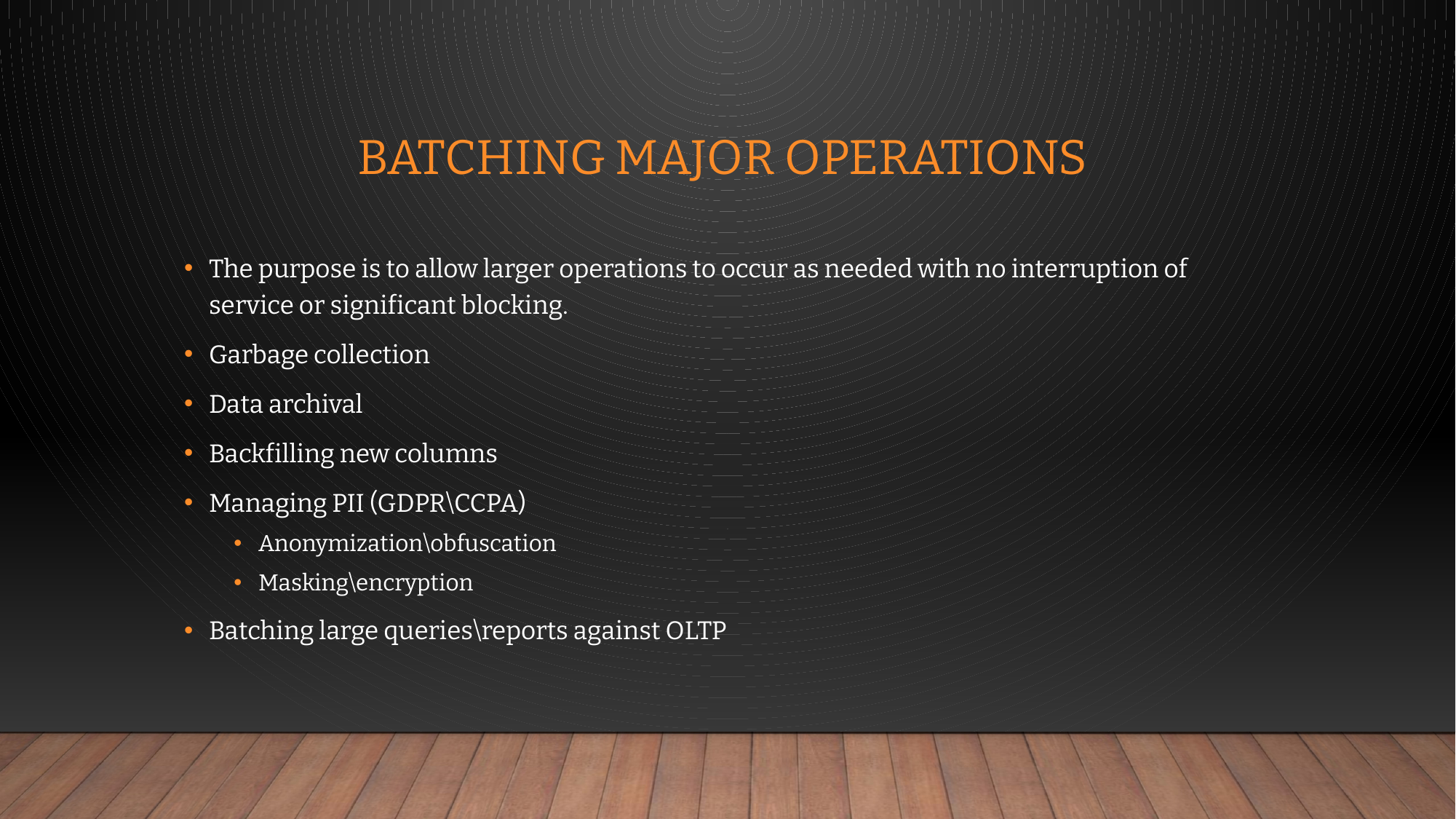

# Batching Major operations
The purpose is to allow larger operations to occur as needed with no interruption of service or significant blocking.
Garbage collection
Data archival
Backfilling new columns
Managing PII (GDPR\CCPA)
Anonymization\obfuscation
Masking\encryption
Batching large queries\reports against OLTP